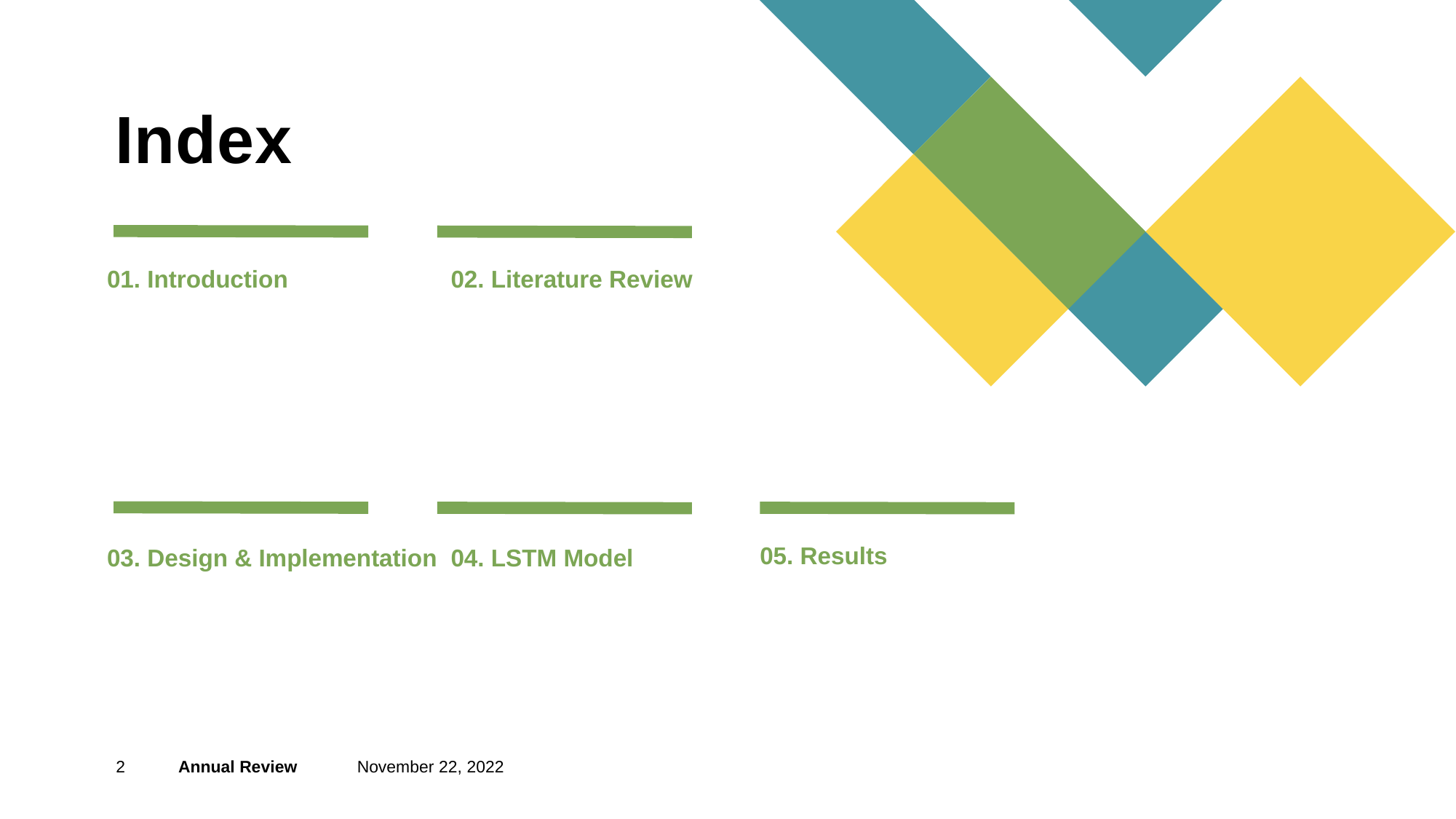

# Index
01. Introduction
02. Literature Review
05. Results
03. Design & Implementation
04. LSTM Model
2
Annual Review
November 22, 2022